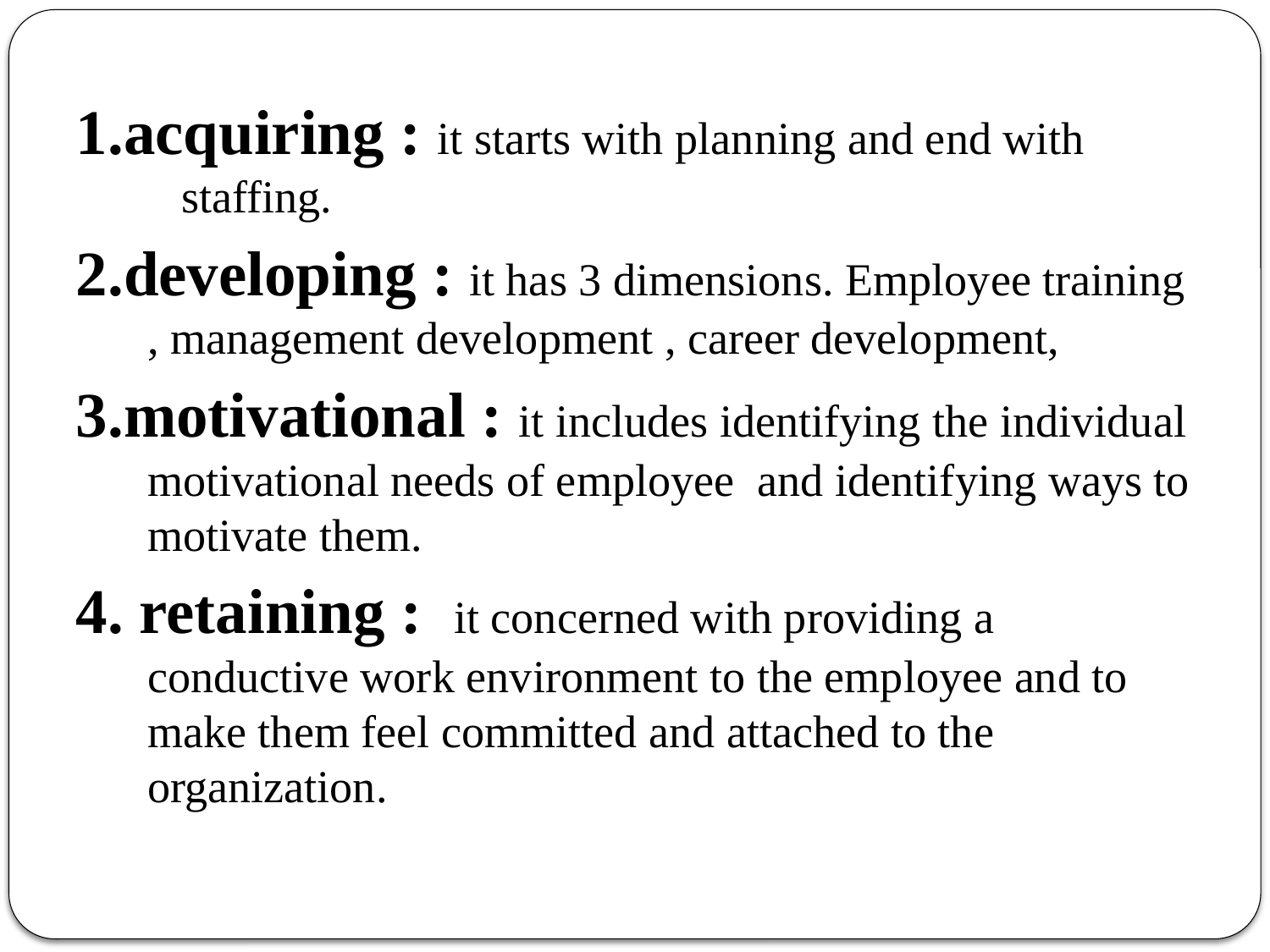

1.acquiring : it starts with planning and end with             staffing.
2.developing : it has 3 dimensions. Employee training , management development , career development,
3.motivational : it includes identifying the individual motivational needs of employee  and identifying ways to motivate them.
4. retaining :  it concerned with providing a conductive work environment to the employee and to make them feel committed and attached to the organization.